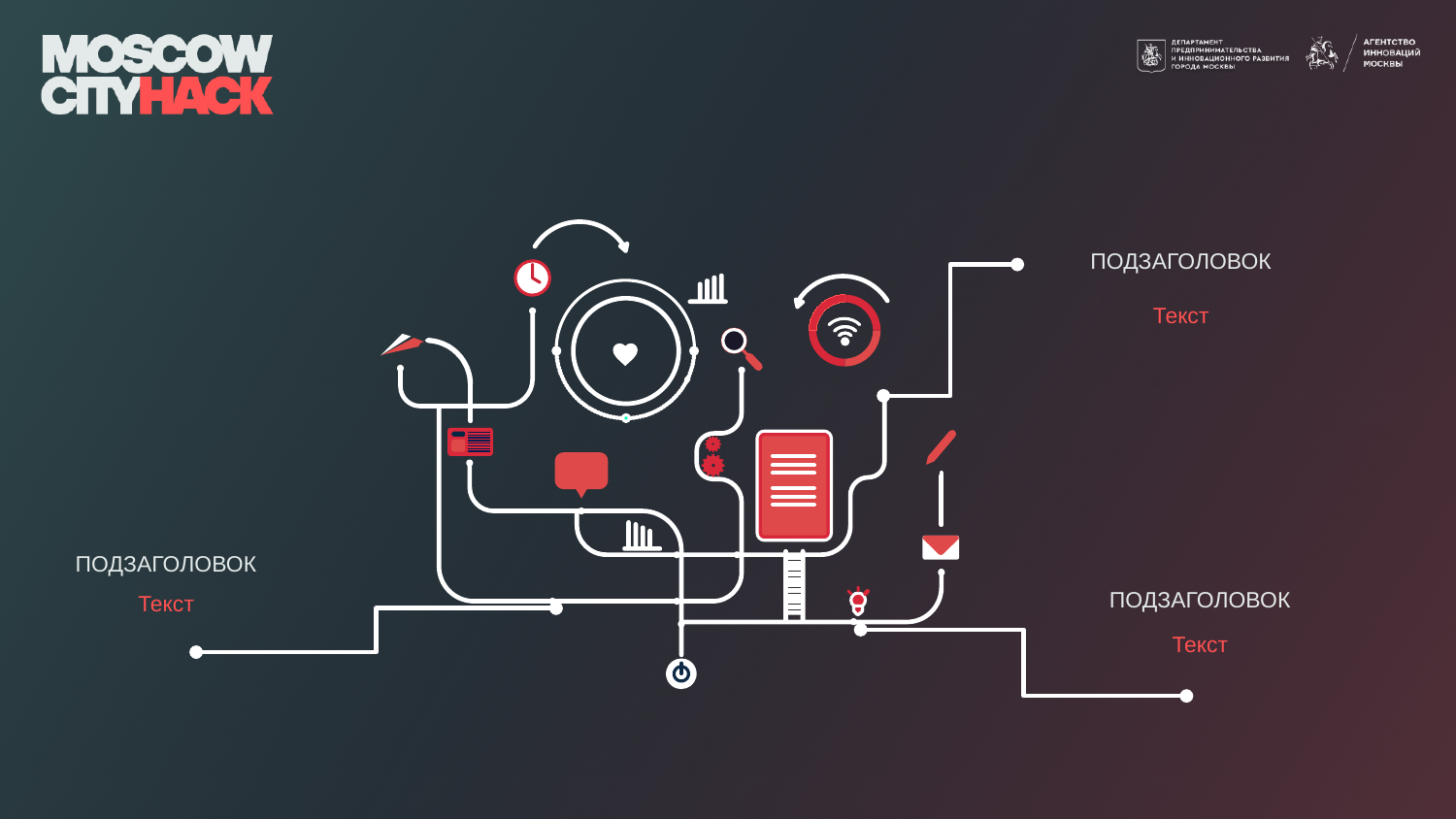

#

ПОДЗАГОЛОВОК

Текст

ПОДЗАГОЛОВОК

Текст
ПОДЗАГОЛОВОК

Текст